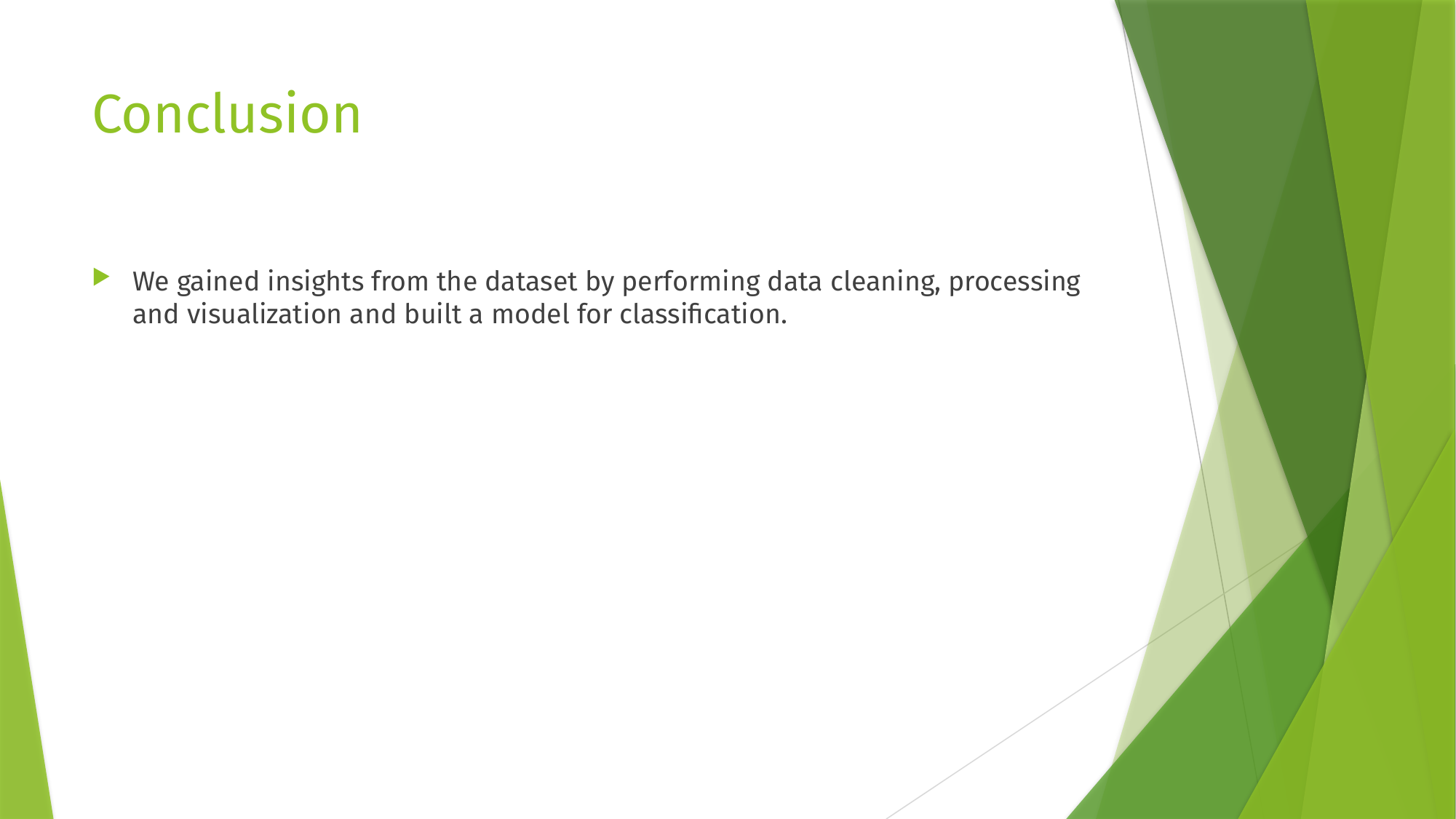

# Conclusion
We gained insights from the dataset by performing data cleaning, processing and visualization and built a model for classification.